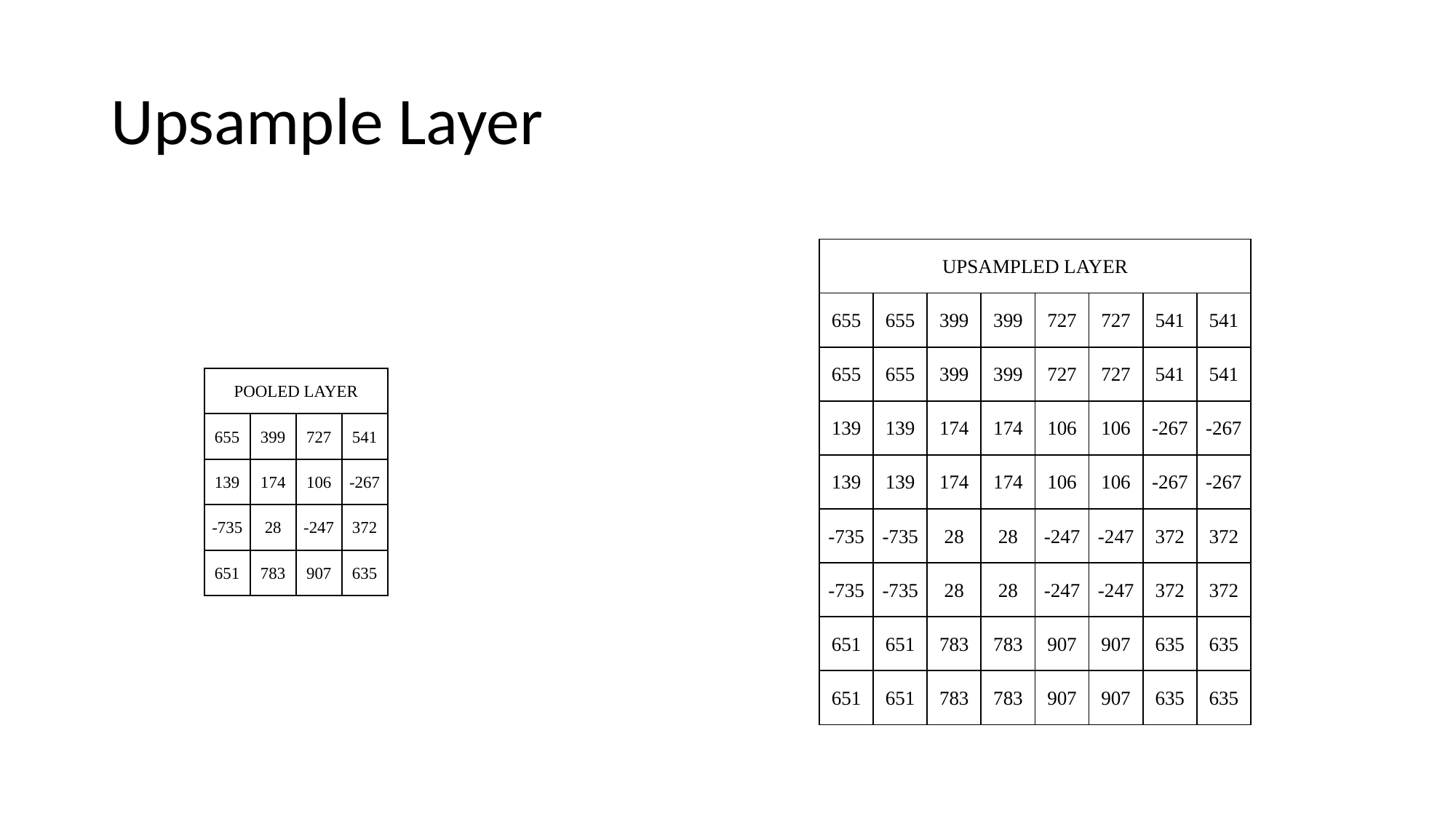

# Upsample Layer
| UPSAMPLED LAYER |  |  |  | UPSAMPLED LAYER |  |  |  |
| --- | --- | --- | --- | --- | --- | --- | --- |
| 655 | 655 | 399 | 399 | 727 | 727 | 541 | 541 |
| 655 | 655 | 399 | 399 | 727 | 727 | 541 | 541 |
| 139 | 139 | 174 | 174 | 106 | 106 | -267 | -267 |
| 139 | 139 | 174 | 174 | 106 | 106 | -267 | -267 |
| -735 | -735 | 28 | 28 | -247 | -247 | 372 | 372 |
| -735 | -735 | 28 | 28 | -247 | -247 | 372 | 372 |
| 651 | 651 | 783 | 783 | 907 | 907 | 635 | 635 |
| 651 | 651 | 783 | 783 | 907 | 907 | 635 | 635 |
| POOLED LAYER |  |  |  |
| --- | --- | --- | --- |
| 655 | 399 | 727 | 541 |
| 139 | 174 | 106 | -267 |
| -735 | 28 | -247 | 372 |
| 651 | 783 | 907 | 635 |